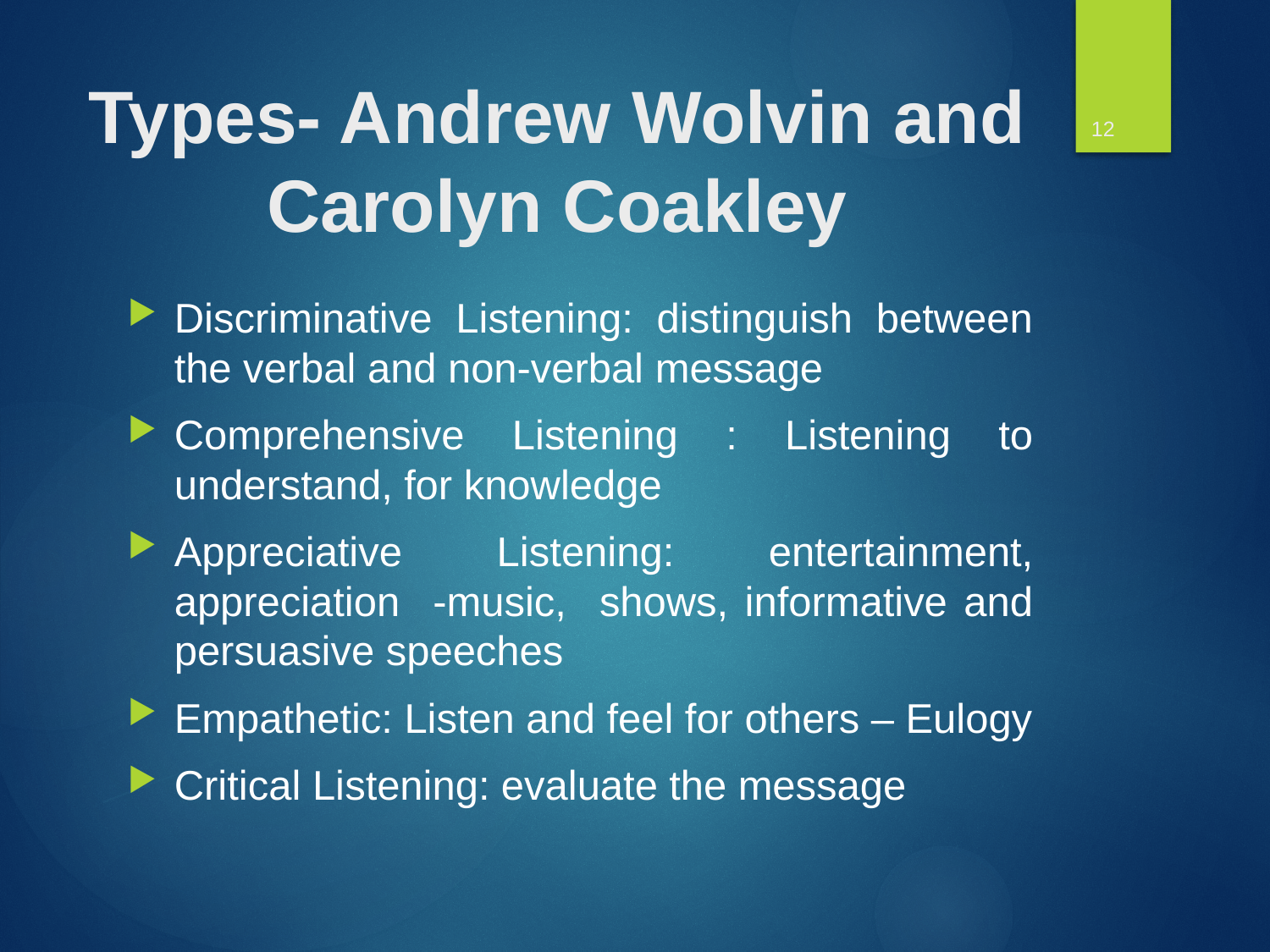

12
# Types- Andrew Wolvin and Carolyn Coakley
Discriminative Listening: distinguish between the verbal and non-verbal message
Comprehensive Listening : Listening to understand, for knowledge
Appreciative Listening: entertainment, appreciation  -music,  shows, informative and persuasive speeches
Empathetic: Listen and feel for others – Eulogy
Critical Listening: evaluate the message